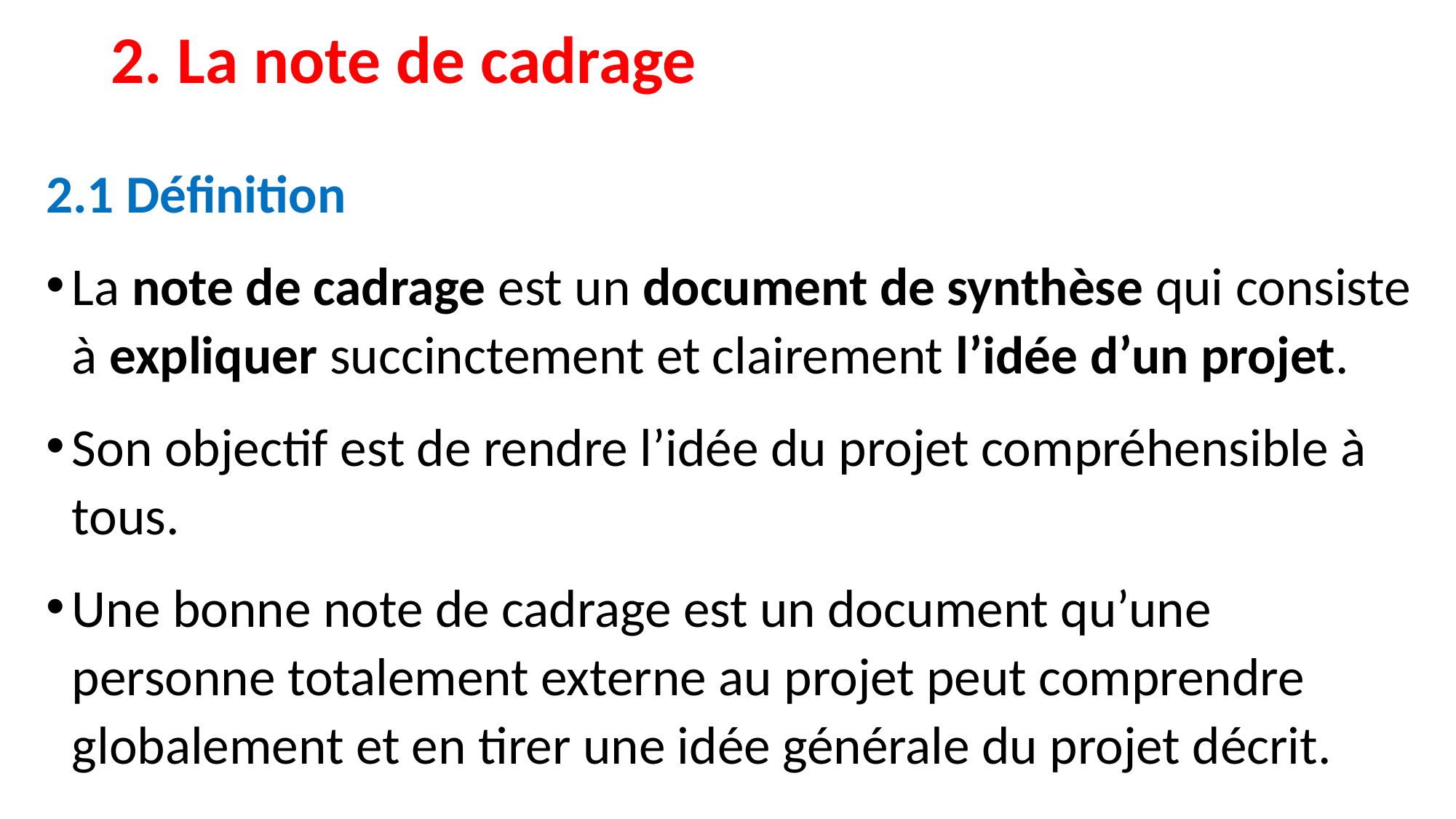

# 2. La note de cadrage
2.1 Définition
La note de cadrage est un document de synthèse qui consiste à expliquer succinctement et clairement l’idée d’un projet.
Son objectif est de rendre l’idée du projet compréhensible à tous.
Une bonne note de cadrage est un document qu’une personne totalement externe au projet peut comprendre globalement et en tirer une idée générale du projet décrit.